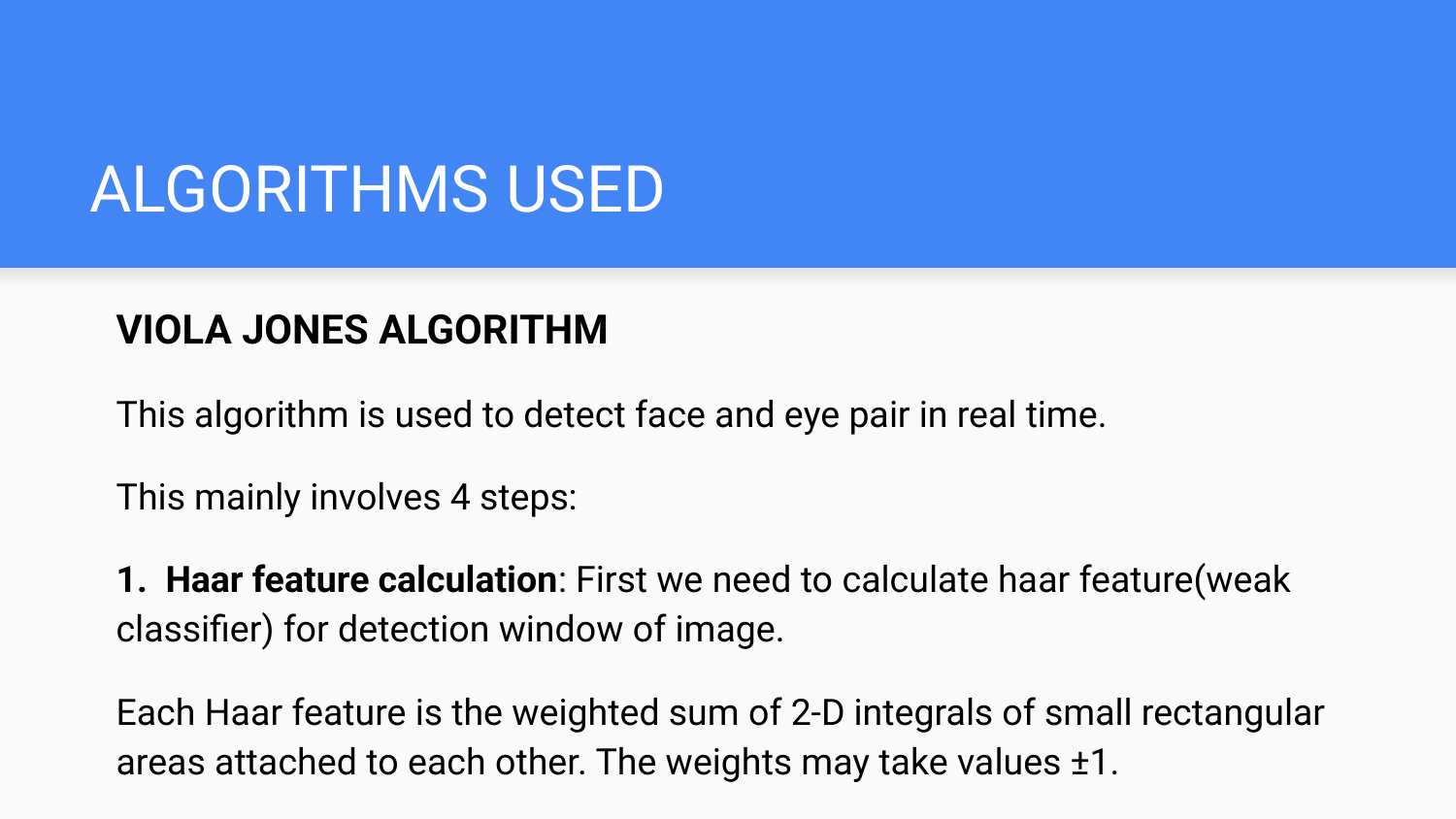

# ALGORITHMS USED
VIOLA JONES ALGORITHM
This algorithm is used to detect face and eye pair in real time.
This mainly involves 4 steps:
1.  Haar feature calculation: First we need to calculate haar feature(weak classifier) for detection window of image.
Each Haar feature is the weighted sum of 2-D integrals of small rectangular areas attached to each other. The weights may take values ±1.